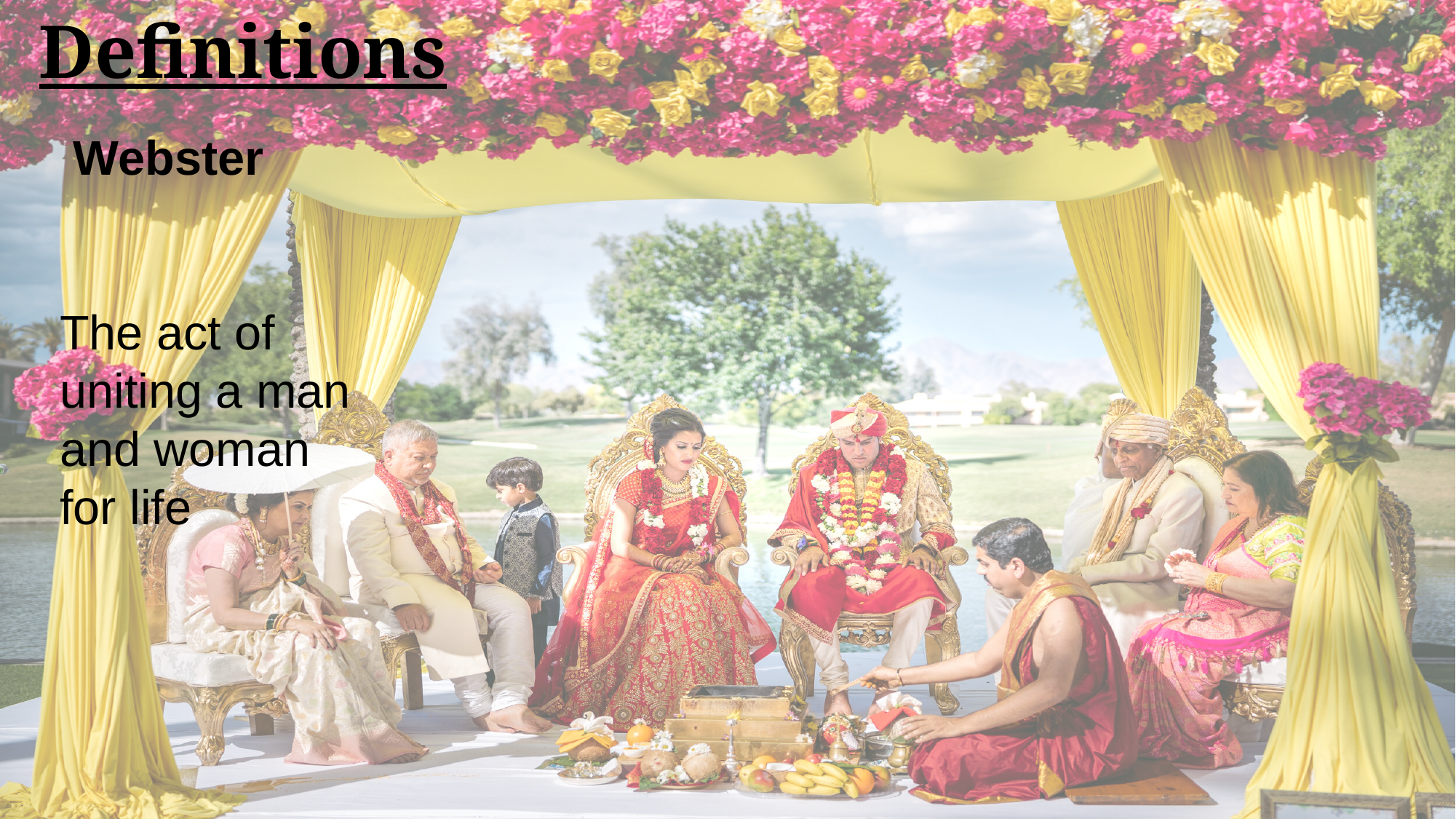

Malinowski

 Marriage is a contract for the production and maintenance of children.
Definitions
 Webster

The act of uniting a man and woman for life

Alferd McClung Lee

Marriage is a public joining together under socially specified regulations of a man and a woman as husband and wife